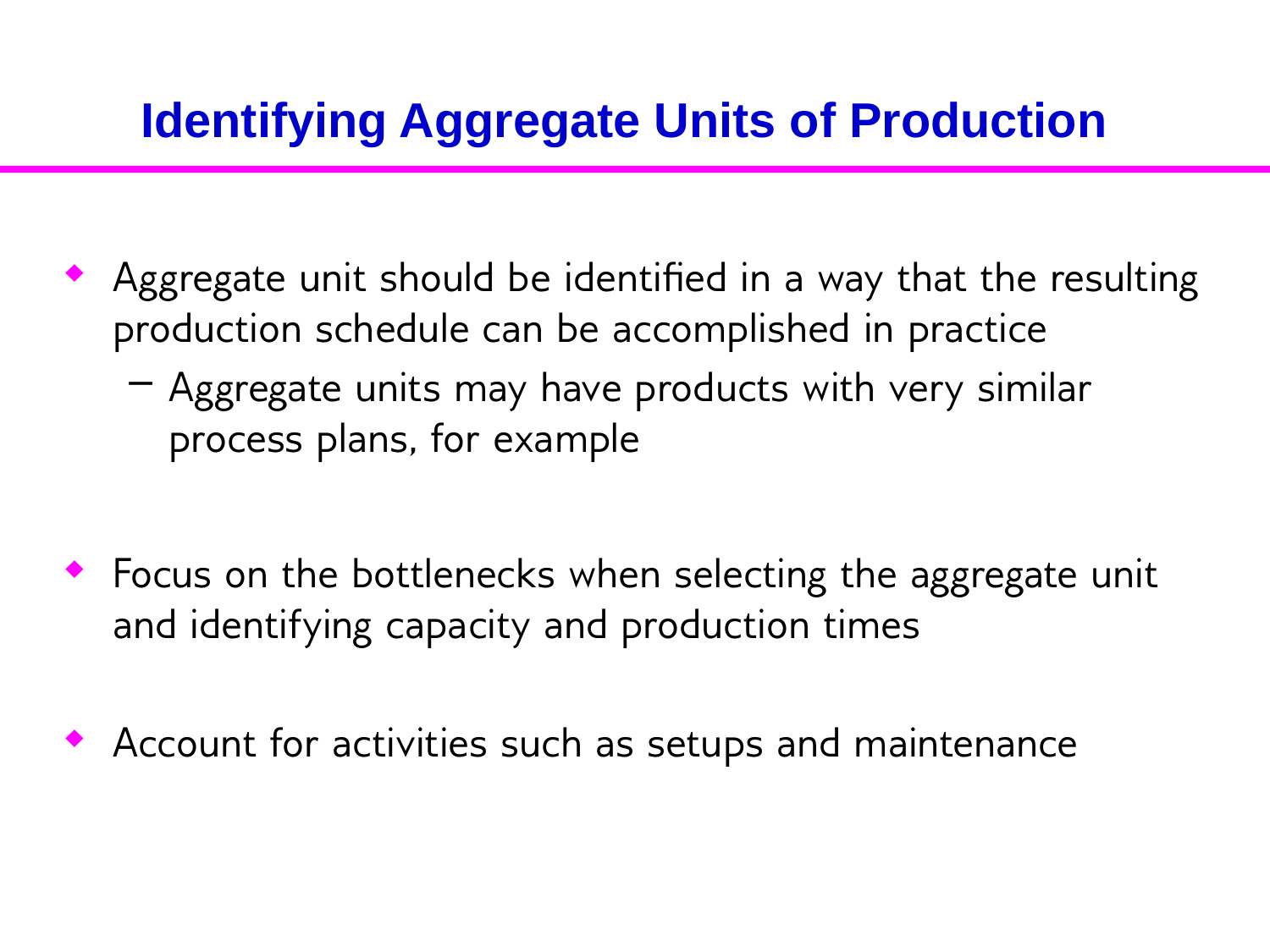

# Identifying Aggregate Units of Production
Aggregate unit should be identified in a way that the resulting production schedule can be accomplished in practice
Aggregate units may have products with very similar process plans, for example

Focus on the bottlenecks when selecting the aggregate unit and identifying capacity and production times

Account for activities such as setups and maintenance